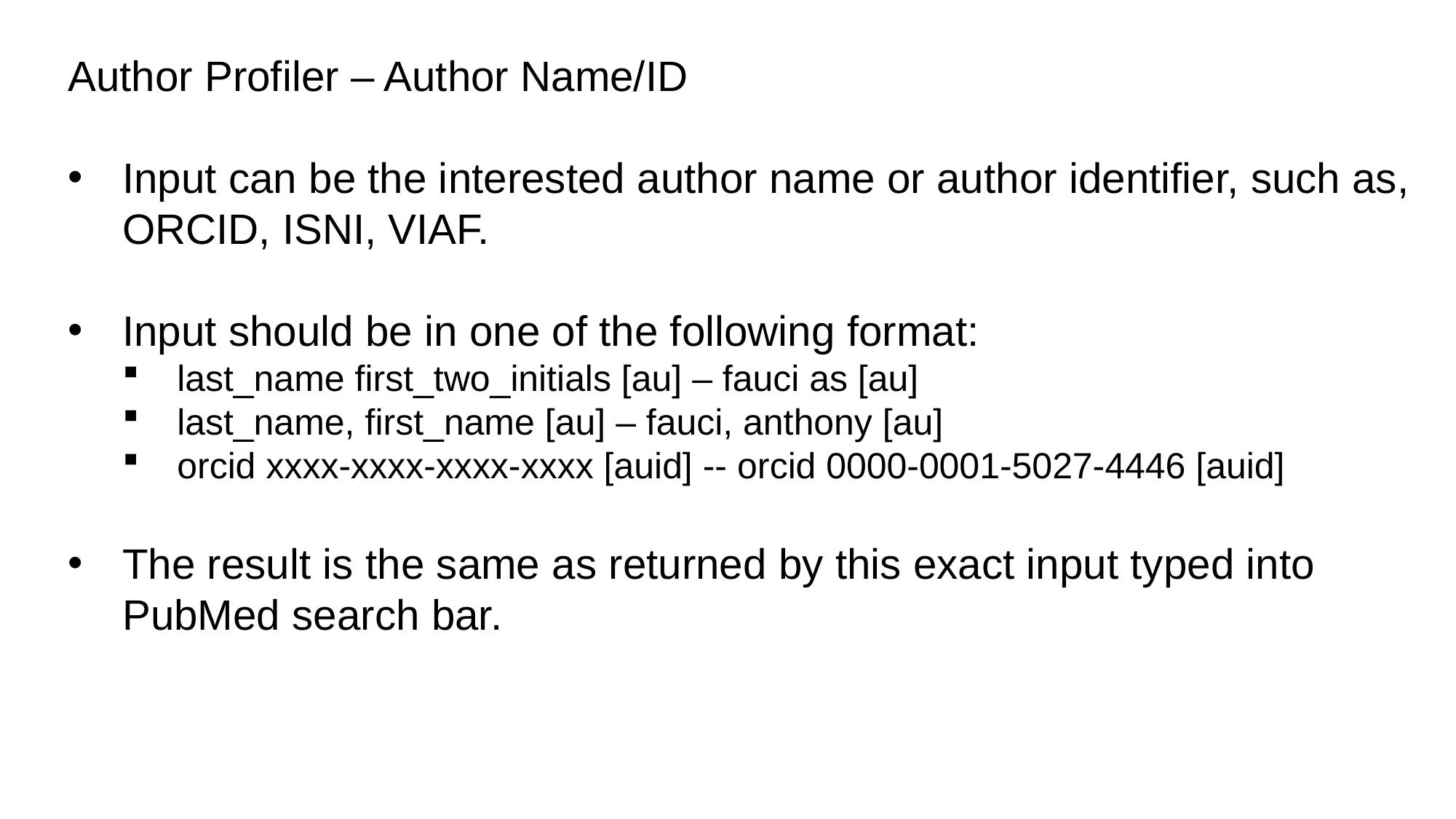

Author Profiler – Author Name/ID

Input can be the interested author name or author identifier, such as, ORCID, ISNI, VIAF.

Input should be in one of the following format:
last_name first_two_initials [au] – fauci as [au]
last_name, first_name [au] – fauci, anthony [au]
orcid xxxx-xxxx-xxxx-xxxx [auid] -- orcid 0000-0001-5027-4446 [auid]

The result is the same as returned by this exact input typed into PubMed search bar.